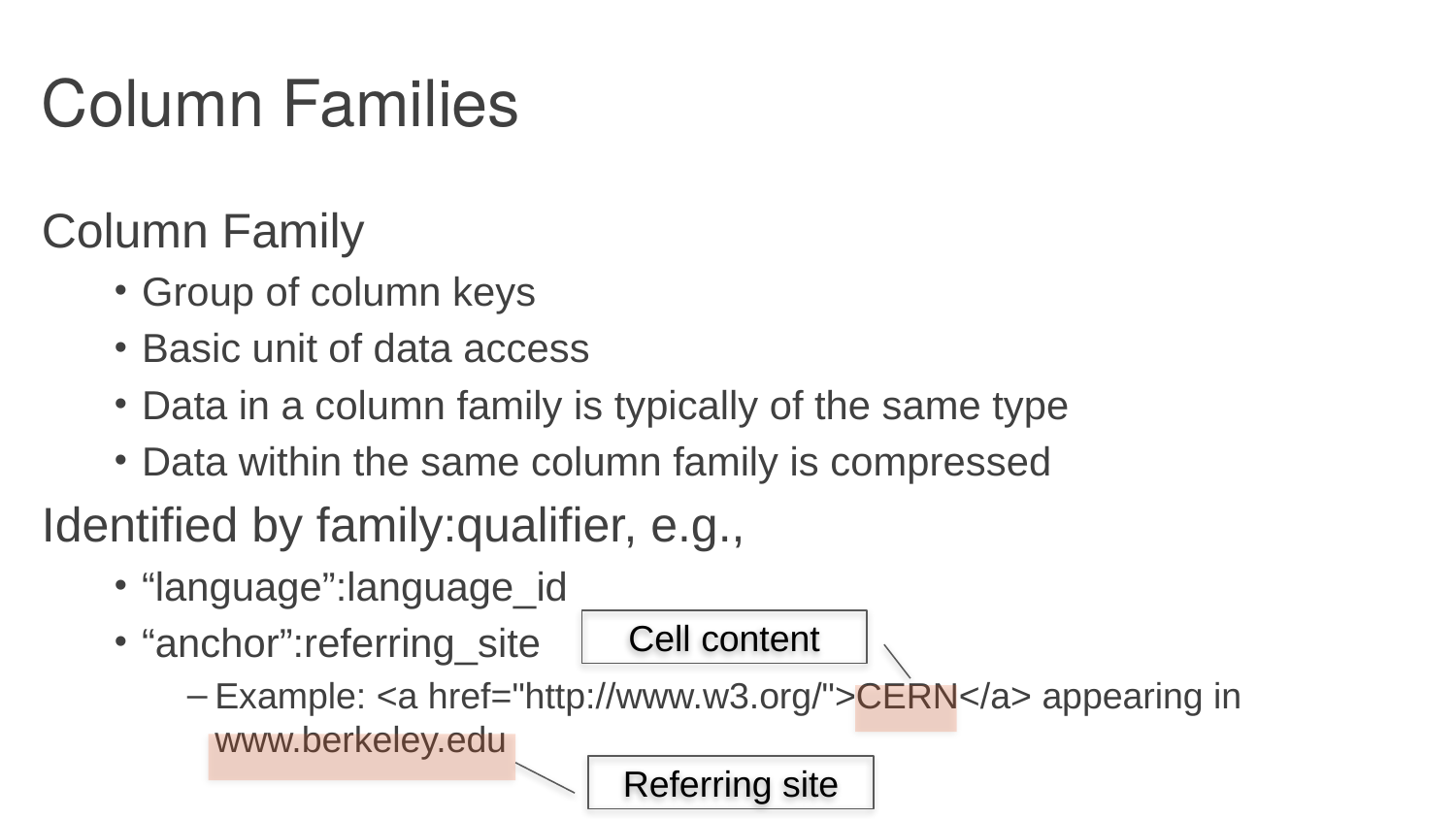

# Column Families
Column Family
Group of column keys
Basic unit of data access
Data in a column family is typically of the same type
Data within the same column family is compressed
Identified by family:qualifier, e.g.,
“language”:language_id
“anchor”:referring_site
Example: <a href="http://www.w3.org/">CERN</a> appearing in www.berkeley.edu

Cell content

Referring site